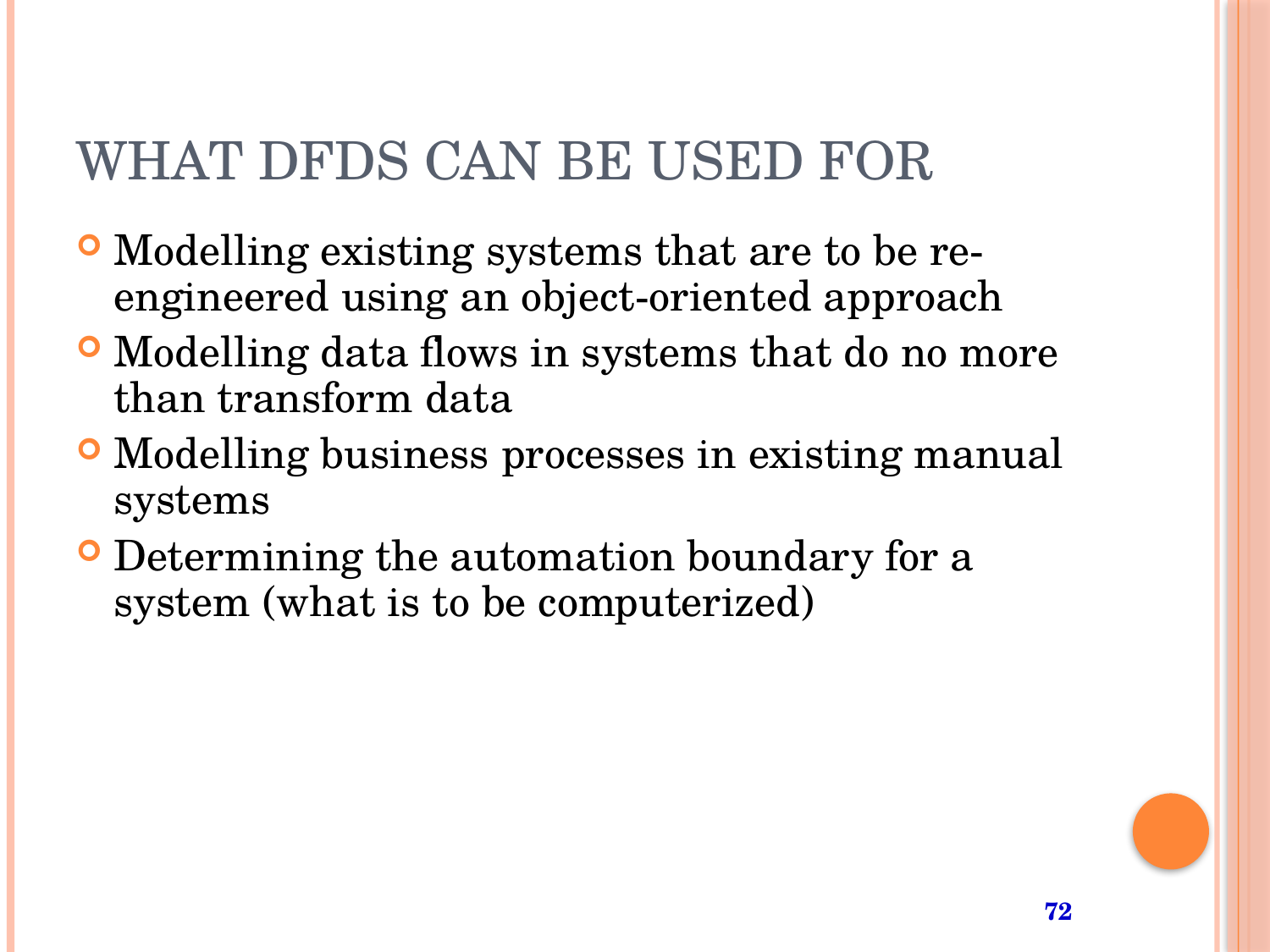

# What DFDs can be used for
Modelling existing systems that are to be re-engineered using an object-oriented approach
Modelling data flows in systems that do no more than transform data
Modelling business processes in existing manual systems
Determining the automation boundary for a system (what is to be computerized)

72